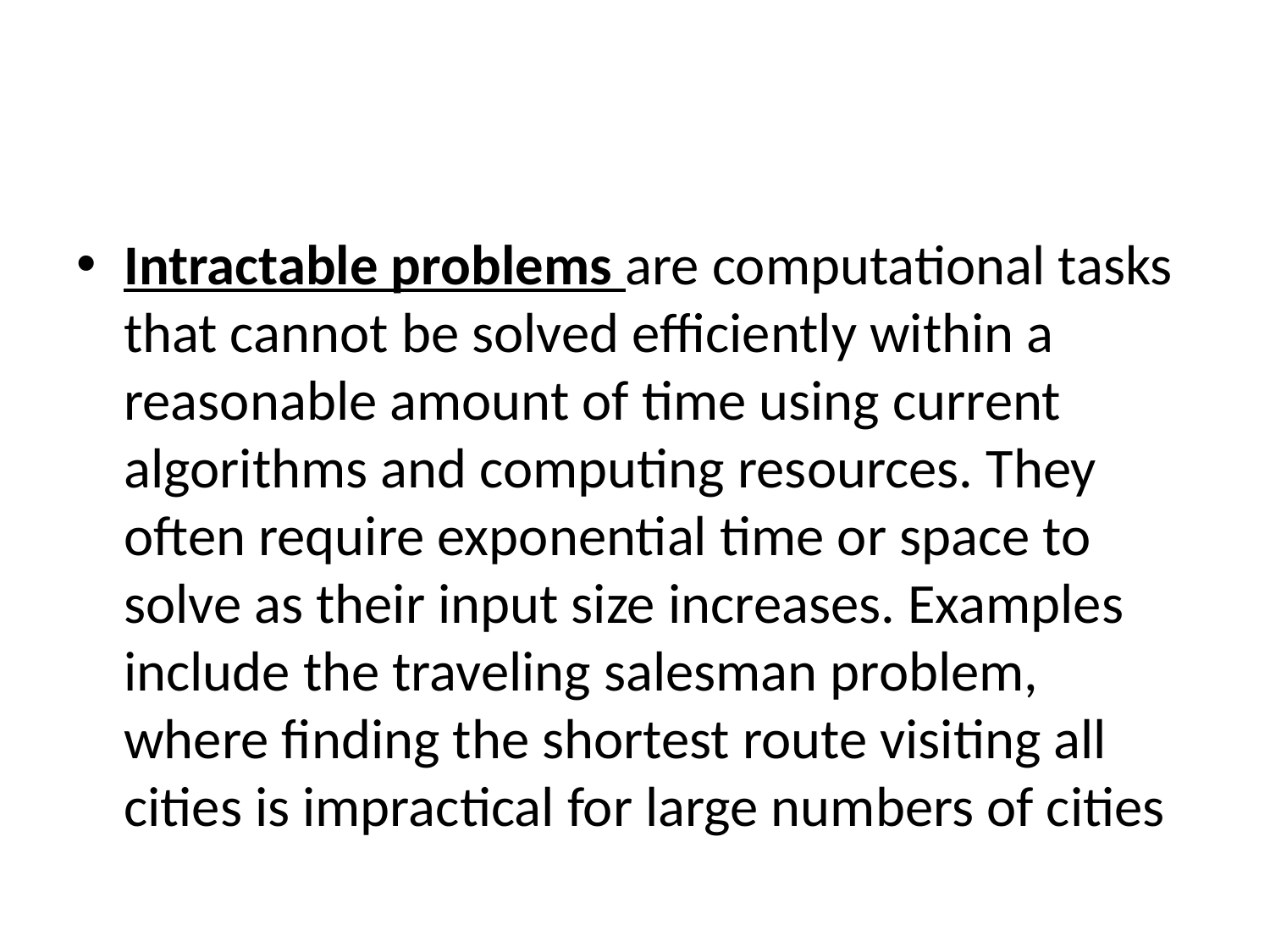

Intractable problems are computational tasks that cannot be solved efficiently within a reasonable amount of time using current algorithms and computing resources. They often require exponential time or space to solve as their input size increases. Examples include the traveling salesman problem, where finding the shortest route visiting all cities is impractical for large numbers of cities